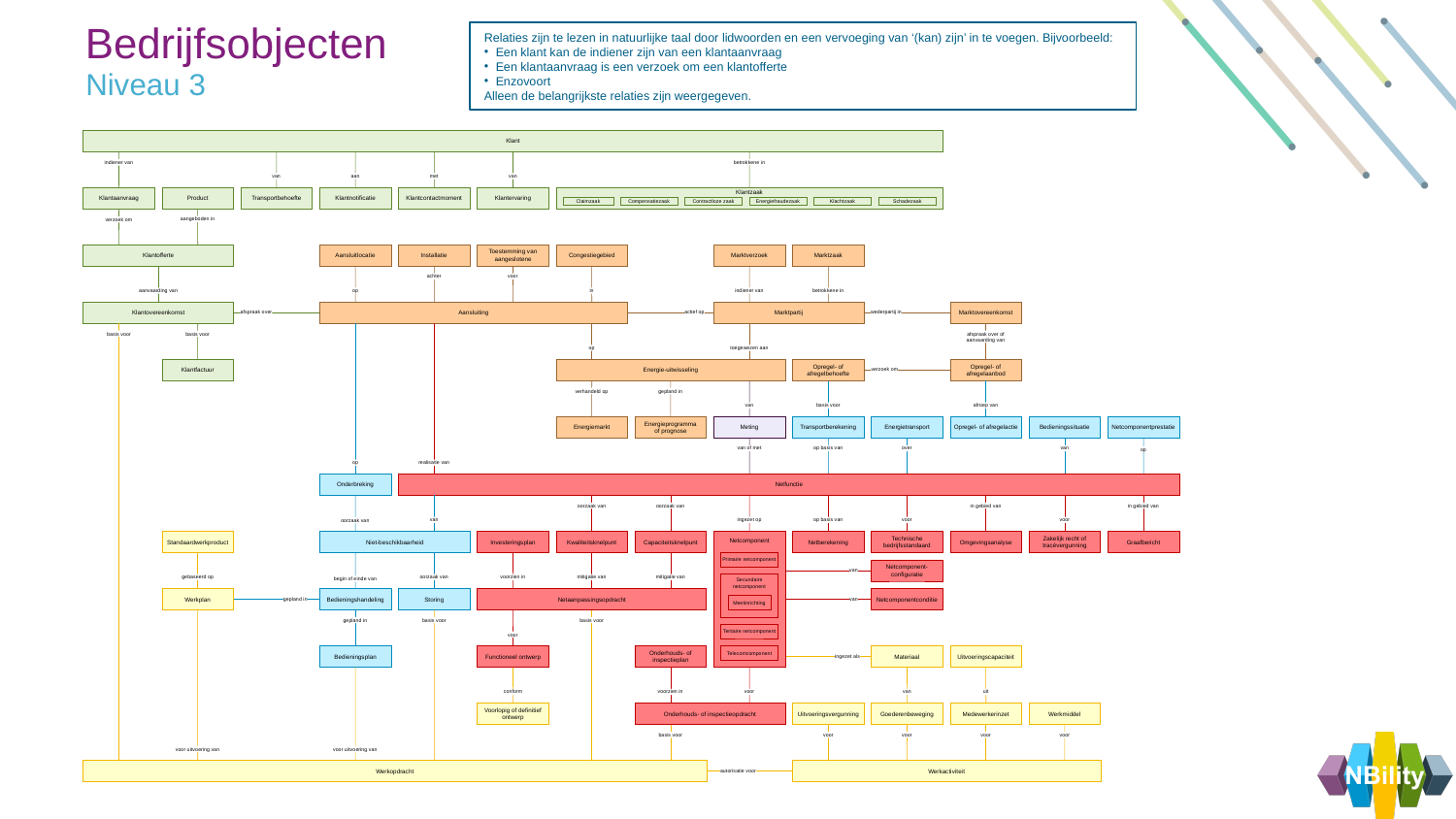

Relaties zijn te lezen in natuurlijke taal door lidwoorden en een vervoeging van ‘(kan) zijn’ in te voegen. Bijvoorbeeld:
Een klant kan de indiener zijn van een klantaanvraag
Een klantaanvraag is een verzoek om een klantofferte
Enzovoort
Alleen de belangrijkste relaties zijn weergegeven.
Bedrijfsobjecten
Niveau 3
Klant
indiener van
betrokkene in
van
aan
met
van
Klantaanvraag
Product
Transportbehoefte
Klantnotificatie
Klantcontactmoment
Klantervaring
Klantzaak
Claimzaak
Compensatiezaak
Contractloze zaak
Energiefraudezaak
Klachtzaak
Schadezaak
aangeboden in
verzoek om
Klantofferte
Aansluitlocatie
Installatie
Toestemming van aangeslotene
Congestiegebied
Marktverzoek
Marktzaak
achter
voor
aanvaarding van
op
in
indiener van
betrokkene in
Klantovereenkomst
Aansluiting
Marktpartij
Marktovereenkomst
afspraak over
actief op
wederpartij in
basis voor
basis voor
afspraak over of
aanvaarding van
op
toegewezen aan
Klantfactuur
Energie-uitwisseling
Opregel- of afregelbehoefte
Opregel- of afregelaanbod
verzoek om
verhandeld op
gepland in
van
basis voor
afroep van
Energiemarkt
Energieprogramma
of prognose
Meting
Transportberekening
Energietransport
Opregel- of afregelactie
Bedieningssituatie
Netcomponentprestatie
van of met
op basis van
over
van
op
op
realisatie van
Onderbreking
Netfunctie
oorzaak van
oorzaak van
in gebied van
in gebied van
van
ingezet op
op basis van
voor
voor
oorzaak van
Standaardwerkproduct
Niet-beschikbaarheid
Investeringsplan
Kwaliteitsknelpunt
Capaciteitsknelpunt
Netcomponent
Netberekening
Technische bedrijfsstandaard
Omgevingsanalyse
Zakelijk recht of tracévergunning
Graafbericht
Primaire netcomponent
Netcomponent-configuratie
van
gebaseerd op
oorzaak van
voorzien in
mitigatie van
mitigatie van
Secundaire netcomponent
begin of einde van
Werkplan
Bedieningshandeling
Storing
Netaanpassingsopdracht
Netcomponentconditie
gepland in
Meetinrichting
van
gepland in
basis voor
basis voor
Tertiaire netcomponent
voor
Bedieningsplan
Functioneel ontwerp
Onderhouds- of inspectieplan
Telecomcomponent
Materiaal
Uitvoeringscapaciteit
ingezet als
conform
voorzien in
voor
van
uit
Voorlopig of definitief ontwerp
Onderhouds- of inspectieopdracht
Uitvoeringsvergunning
Goederenbeweging
Medewerkerinzet
Werkmiddel
basis voor
voor
voor
voor
voor
voor uitvoering van
voor uitvoering van
Werkopdracht
Werkactiviteit
autorisatie voor